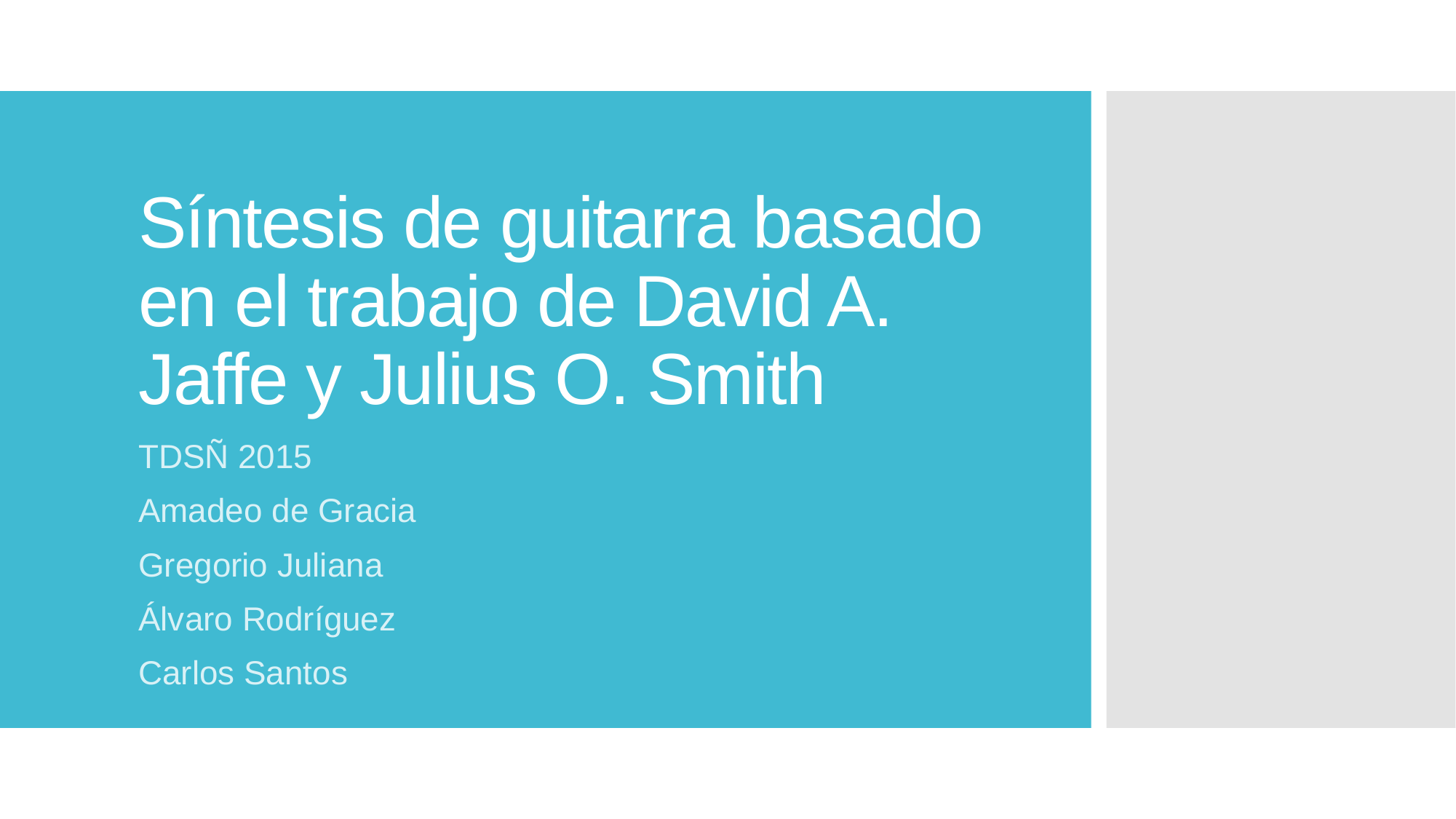

# Síntesis de guitarra basado en el trabajo de David A. Jaffe y Julius O. Smith
TDSÑ 2015
Amadeo de Gracia
Gregorio Juliana
Álvaro Rodríguez
Carlos Santos